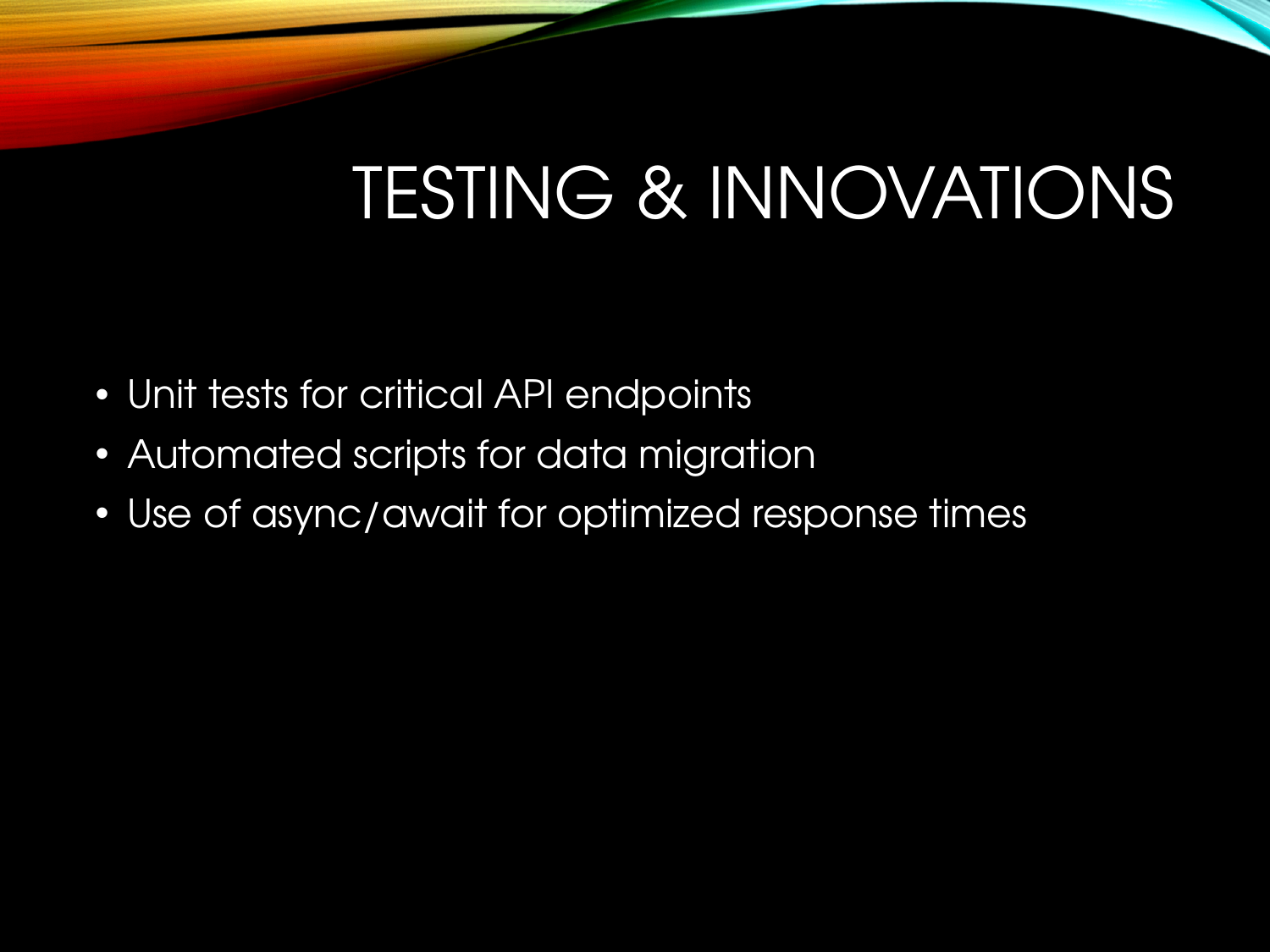

# Testing & Innovations

Unit tests for critical API endpoints
Automated scripts for data migration
Use of async/await for optimized response times